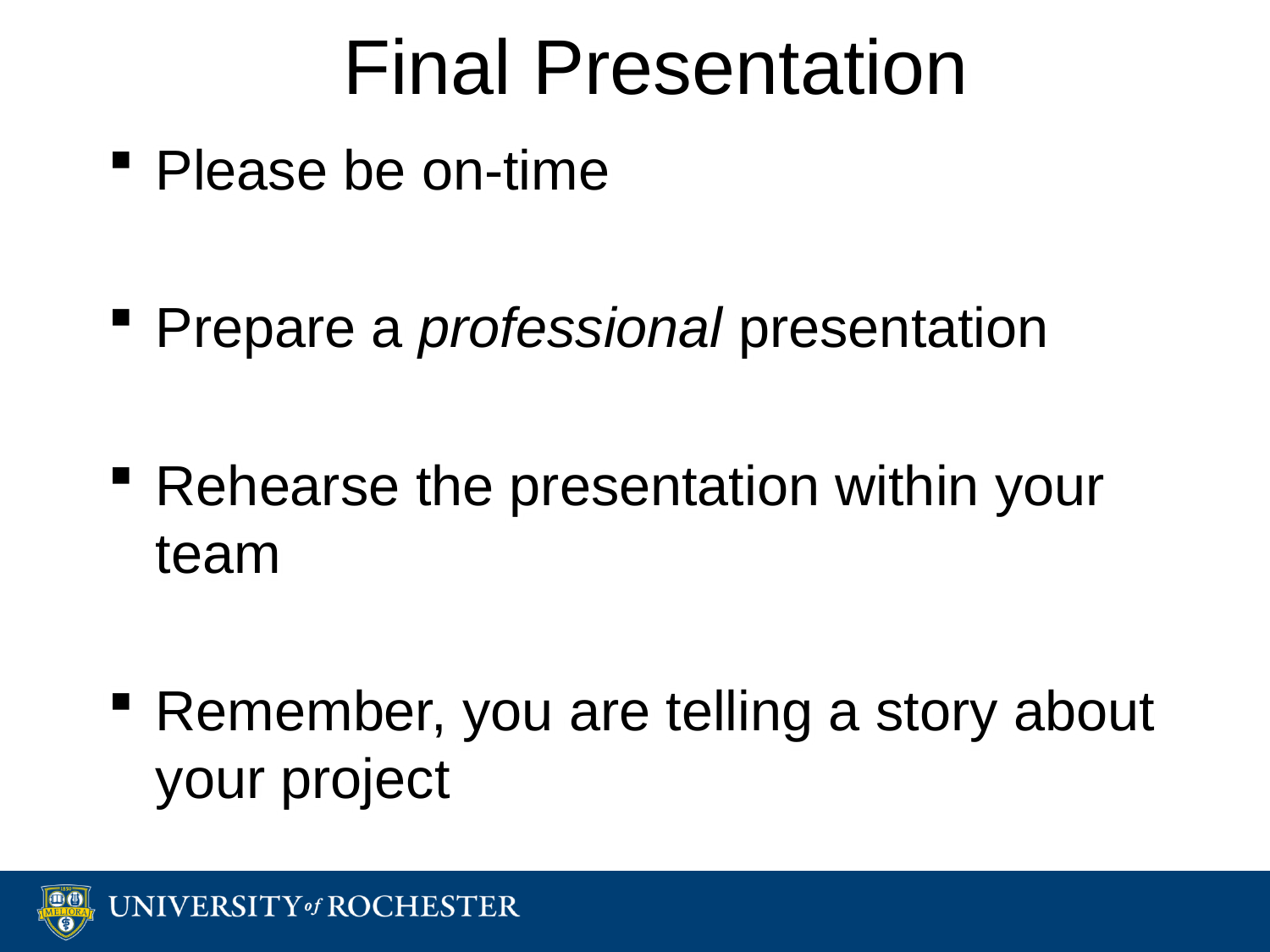

# Final Presentation
Please be on-time

Prepare a professional presentation

Rehearse the presentation within your team

Remember, you are telling a story about your project